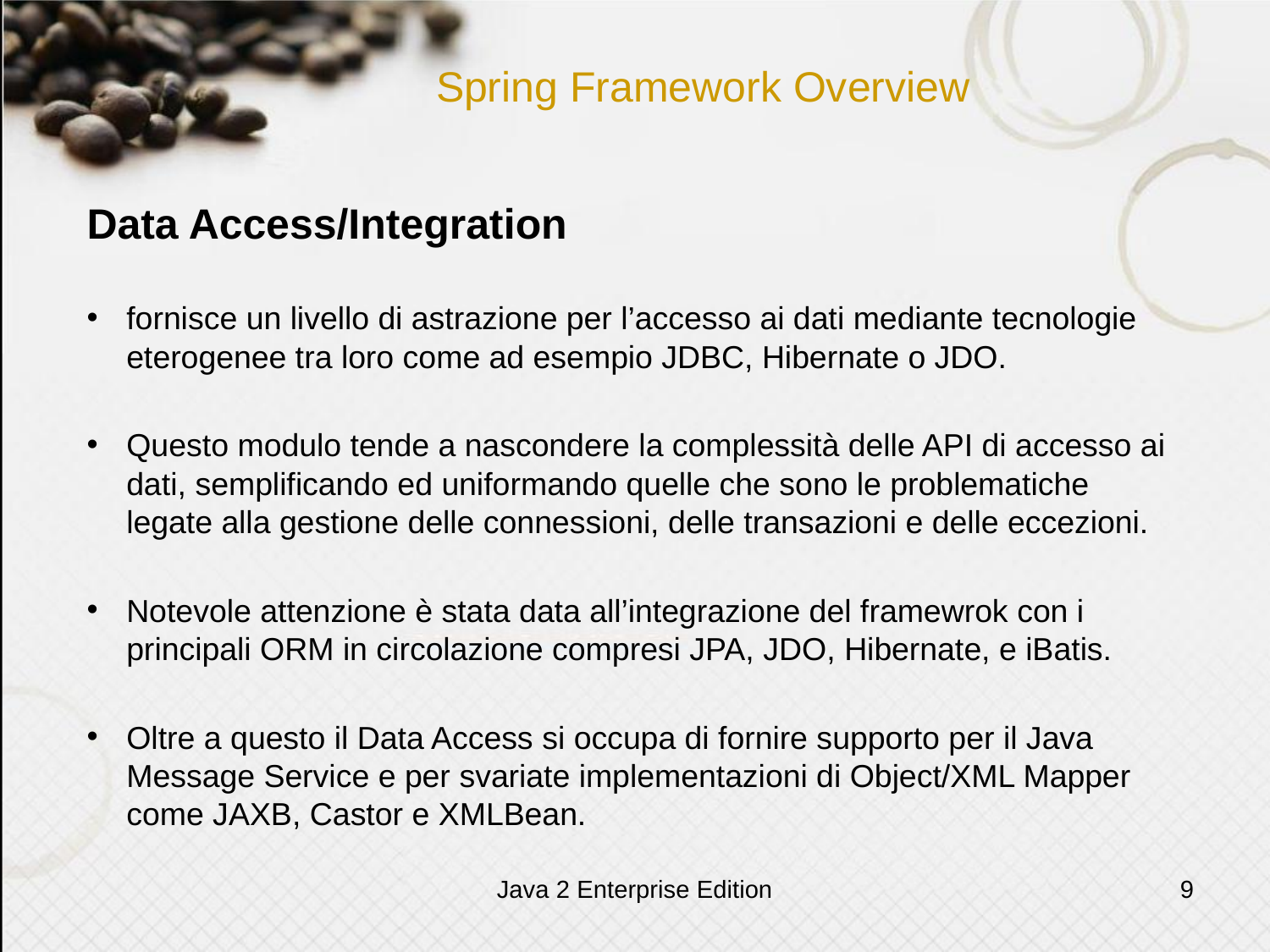

# Spring Framework Overview
Data Access/Integration

fornisce un livello di astrazione per l’accesso ai dati mediante tecnologie eterogenee tra loro come ad esempio JDBC, Hibernate o JDO.

Questo modulo tende a nascondere la complessità delle API di accesso ai dati, semplificando ed uniformando quelle che sono le problematiche legate alla gestione delle connessioni, delle transazioni e delle eccezioni.

Notevole attenzione è stata data all’integrazione del framewrok con i principali ORM in circolazione compresi JPA, JDO, Hibernate, e iBatis.

Oltre a questo il Data Access si occupa di fornire supporto per il Java Message Service e per svariate implementazioni di Object/XML Mapper come JAXB, Castor e XMLBean.
Java 2 Enterprise Edition
9